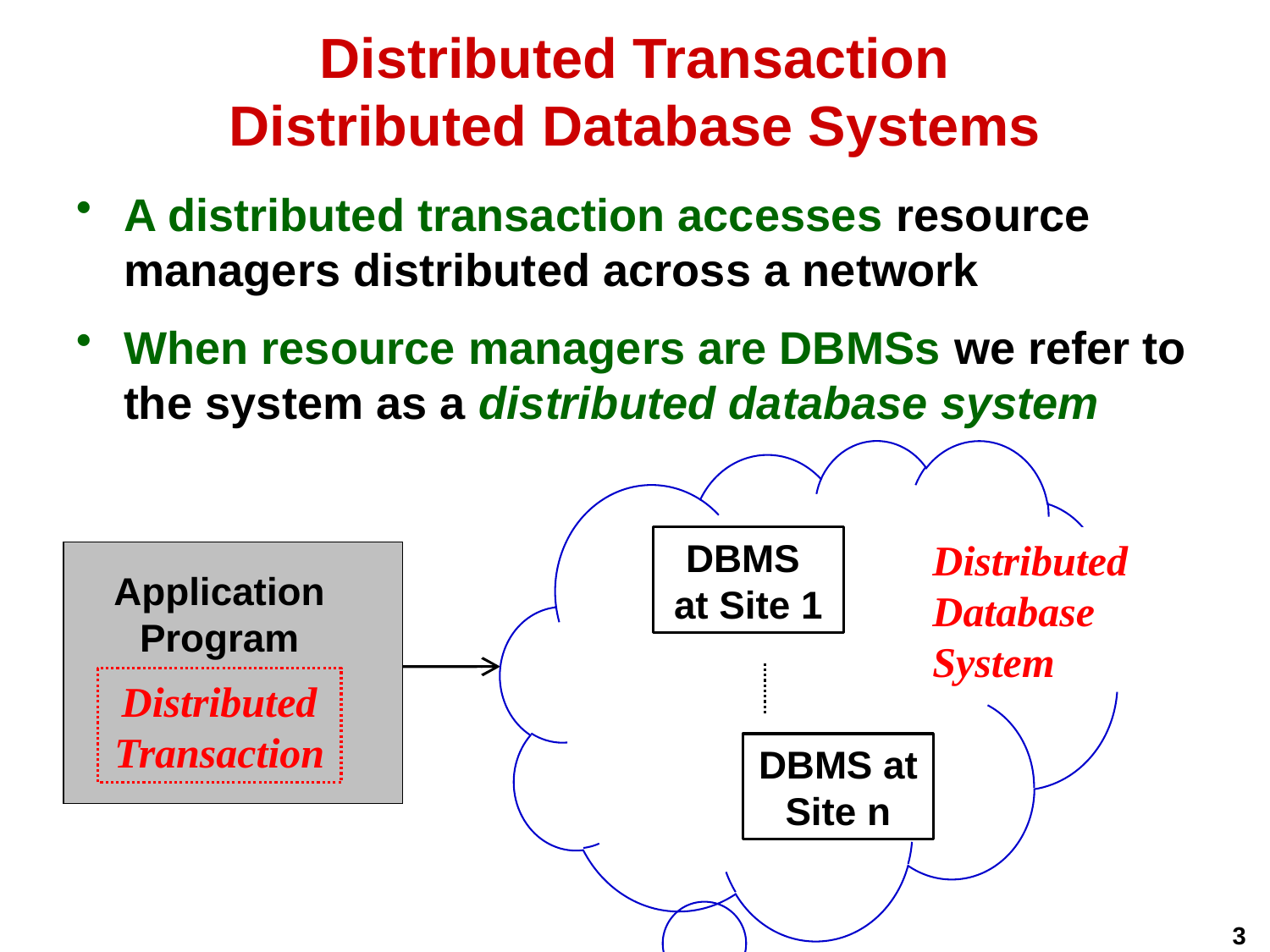

# Distributed Transaction Distributed Database Systems
A distributed transaction accesses resource managers distributed across a network
When resource managers are DBMSs we refer to the system as a distributed database system

DBMS  at Site 1
Distributed
Database
System

Application Program

Distributed
Transaction
DBMS at Site n
3